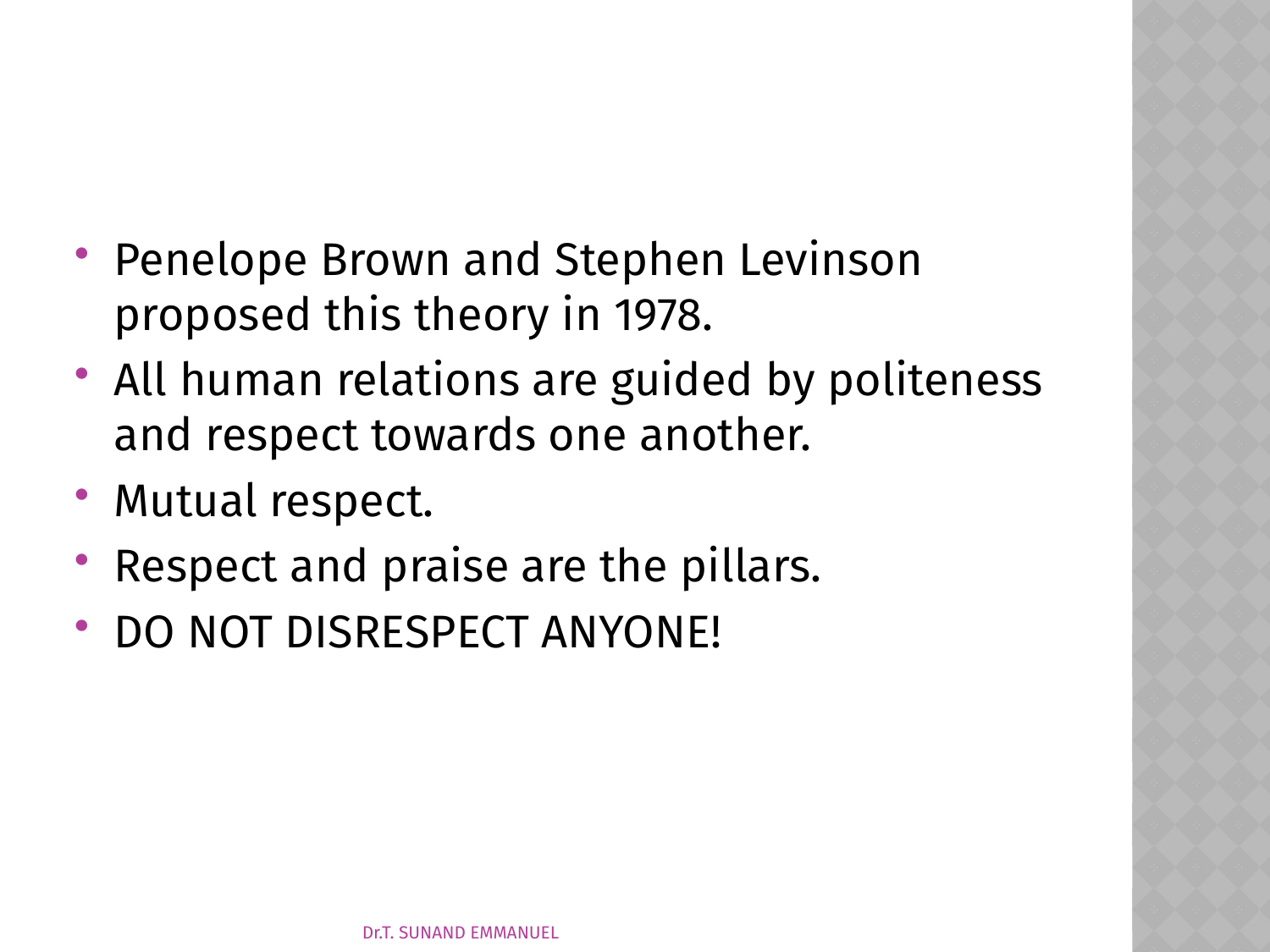

#
Penelope Brown and Stephen Levinson proposed this theory in 1978.
All human relations are guided by politeness and respect towards one another.
Mutual respect.
Respect and praise are the pillars.
DO NOT DISRESPECT ANYONE!
Dr.T. SUNAND EMMANUEL